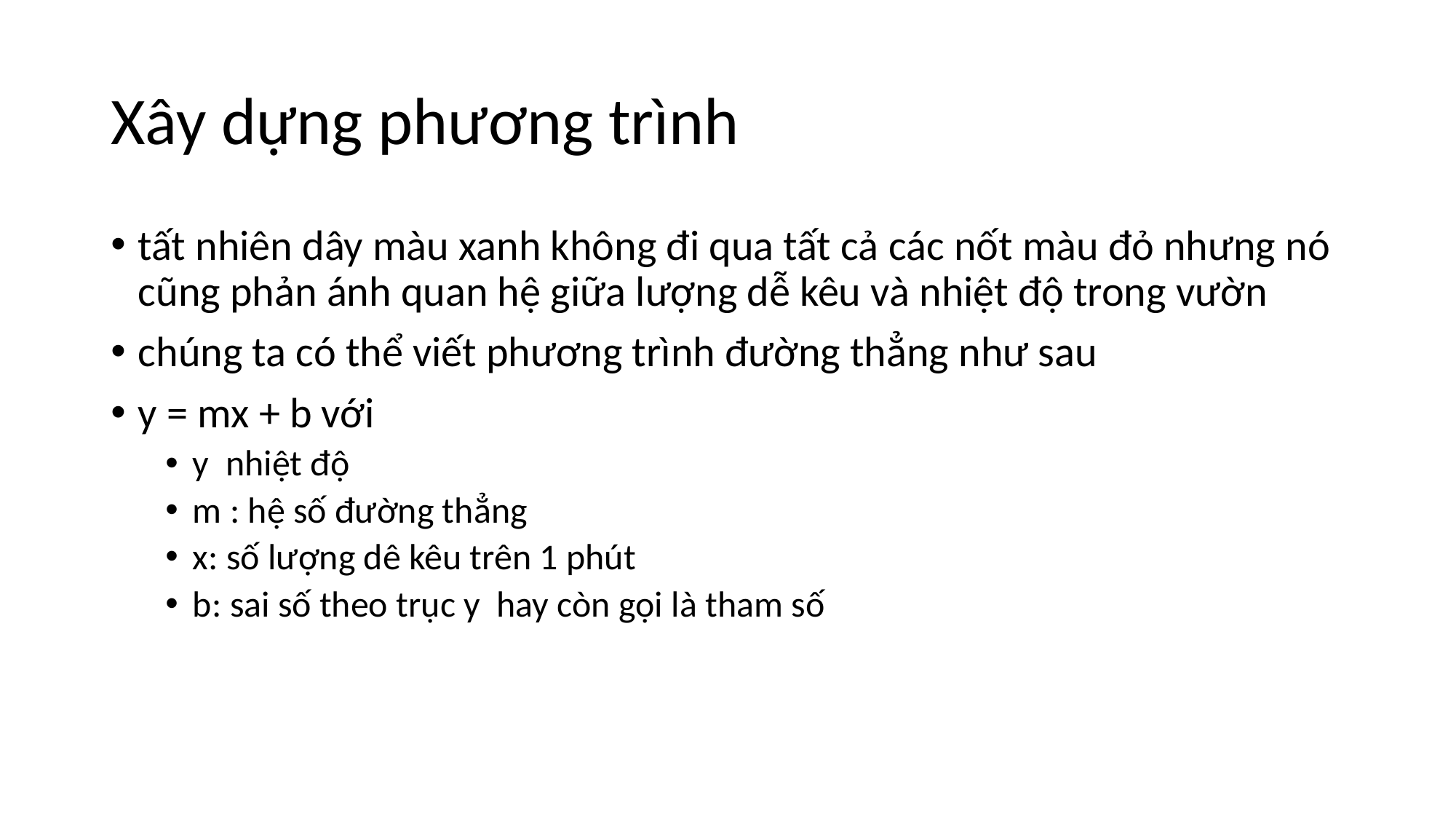

# Xây dựng phương trình
tất nhiên dây màu xanh không đi qua tất cả các nốt màu đỏ nhưng nó cũng phản ánh quan hệ giữa lượng dễ kêu và nhiệt độ trong vườn
chúng ta có thể viết phương trình đường thẳng như sau
y = mx + b với
y  nhiệt độ
m : hệ số đường thẳng
x: số lượng dê kêu trên 1 phút
b: sai số theo trục y  hay còn gọi là tham số